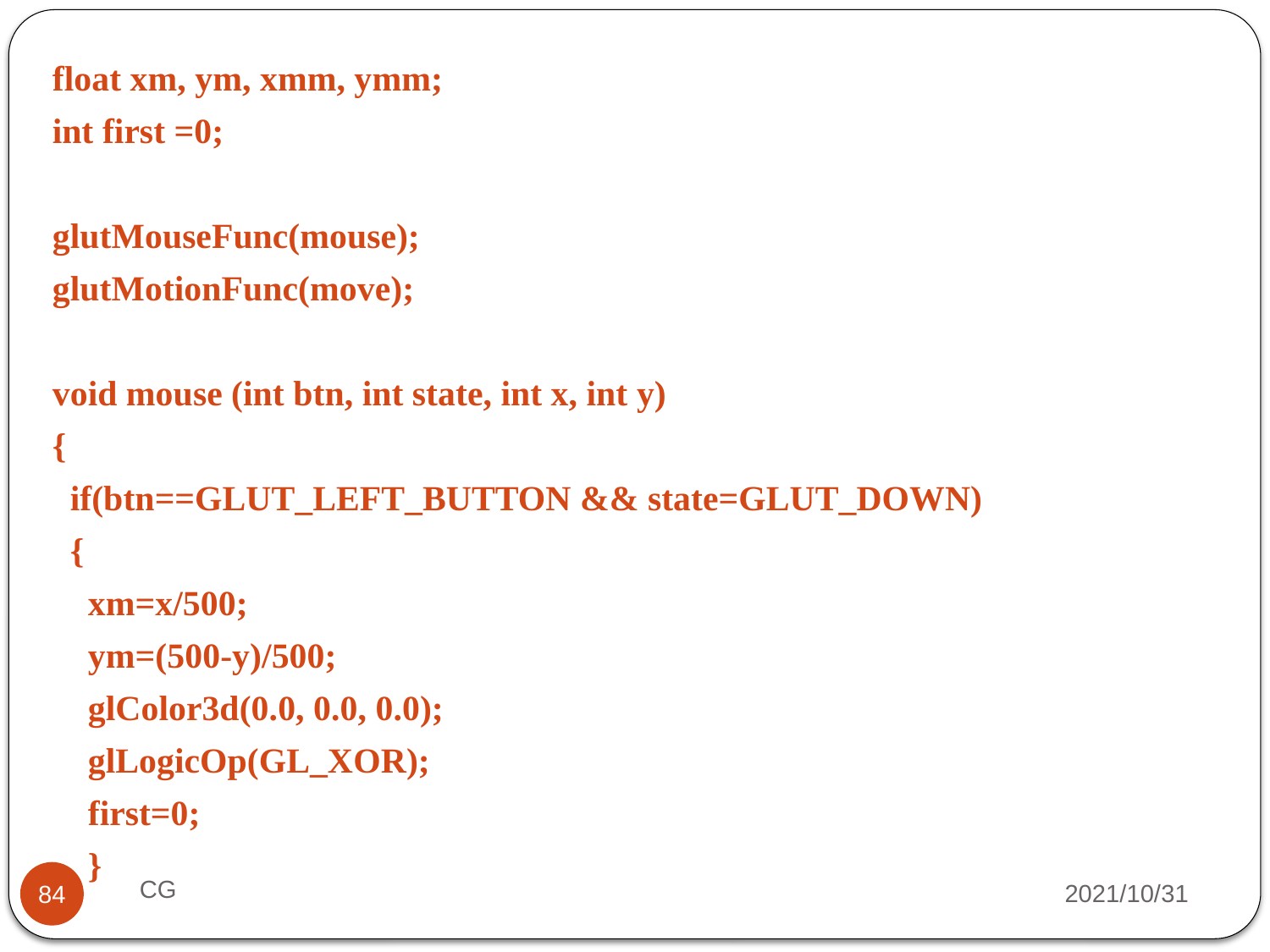

float xm, ym, xmm, ymm;
int first =0;

glutMouseFunc(mouse);
glutMotionFunc(move);

void mouse (int btn, int state, int x, int y)
{
  if(btn==GLUT_LEFT_BUTTON && state=GLUT_DOWN)
  {
    xm=x/500;
    ym=(500-y)/500;
    glColor3d(0.0, 0.0, 0.0);
    glLogicOp(GL_XOR);
    first=0;
    }
CG
2021/10/31
84